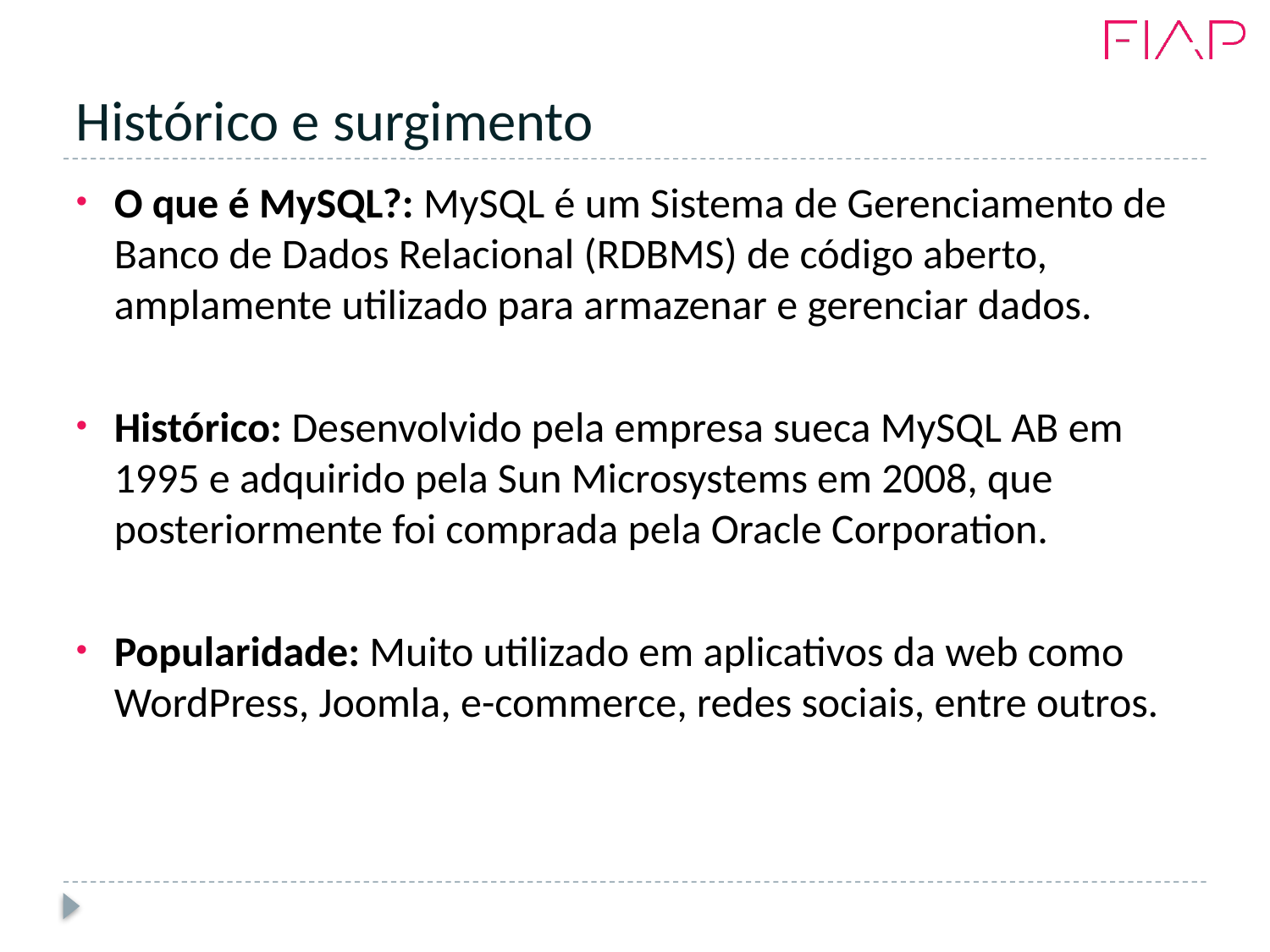

# Histórico e surgimento
O que é MySQL?: MySQL é um Sistema de Gerenciamento de Banco de Dados Relacional (RDBMS) de código aberto, amplamente utilizado para armazenar e gerenciar dados.

Histórico: Desenvolvido pela empresa sueca MySQL AB em 1995 e adquirido pela Sun Microsystems em 2008, que posteriormente foi comprada pela Oracle Corporation.

Popularidade: Muito utilizado em aplicativos da web como WordPress, Joomla, e-commerce, redes sociais, entre outros.